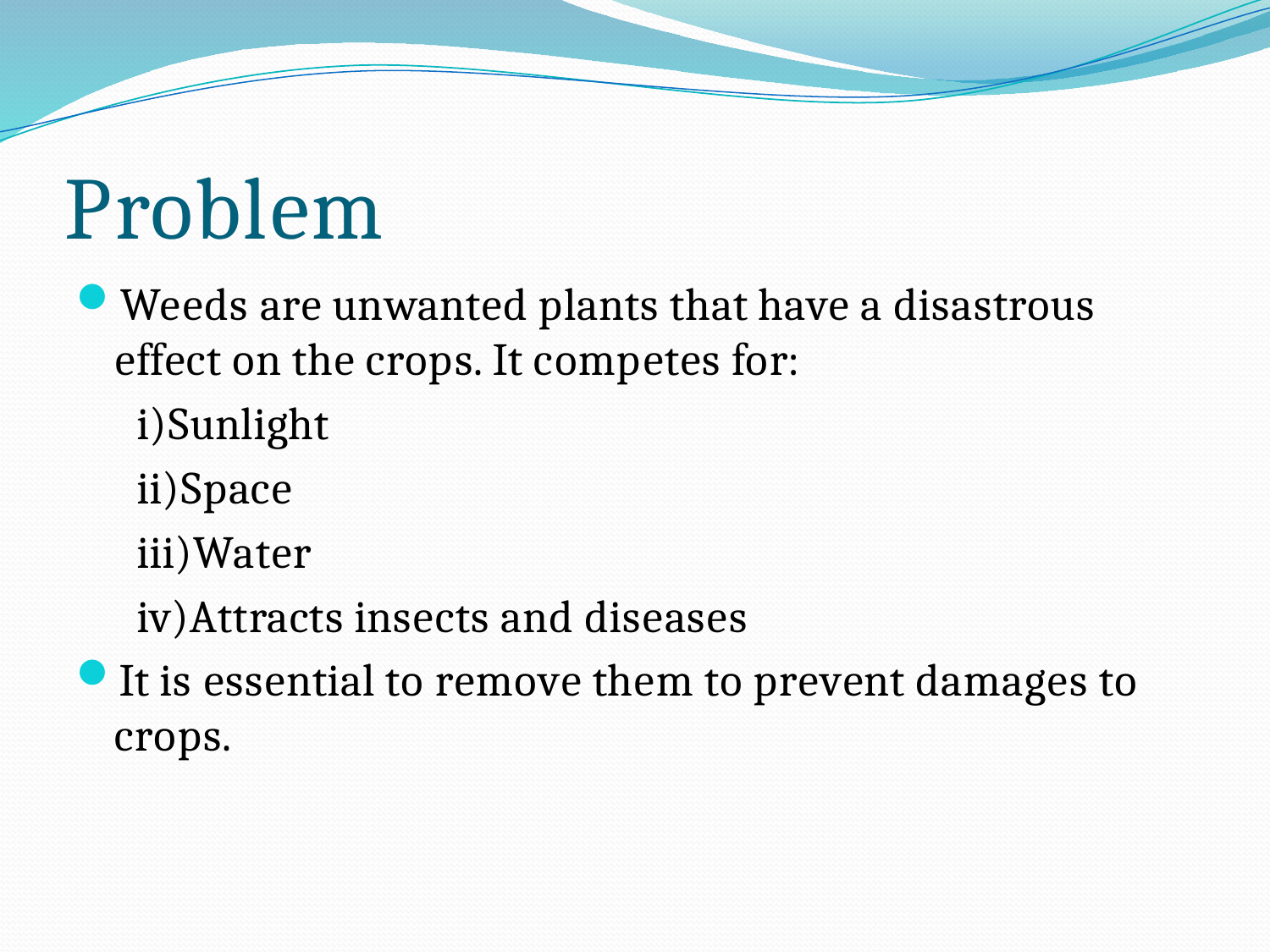

# Problem
Weeds are unwanted plants that have a disastrous effect on the crops. It competes for:
      i)Sunlight
      ii)Space
      iii)Water
      iv)Attracts insects and diseases
It is essential to remove them to prevent damages to crops.